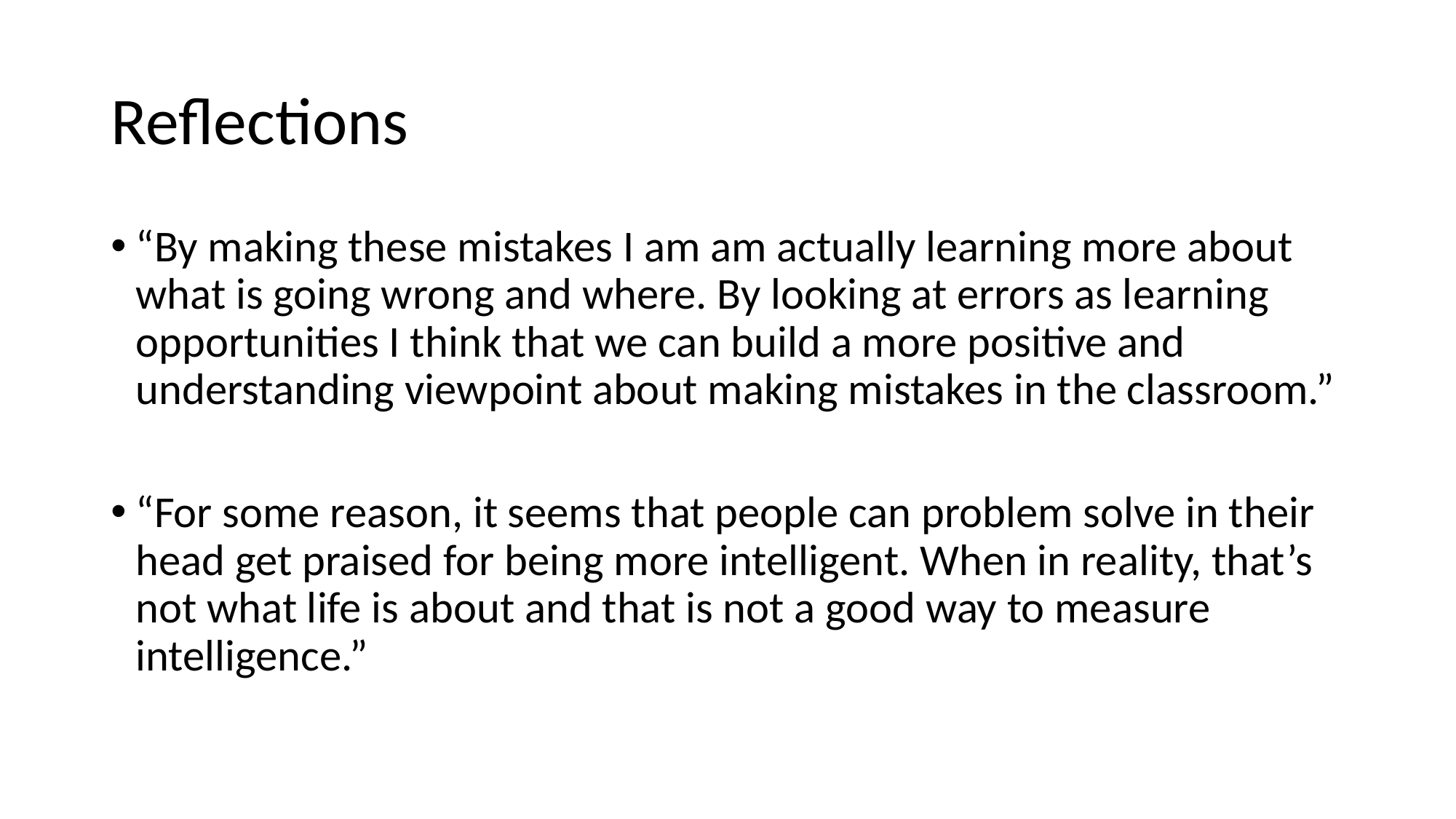

# Reflections
“By making these mistakes I am am actually learning more about what is going wrong and where. By looking at errors as learning opportunities I think that we can build a more positive and understanding viewpoint about making mistakes in the classroom.”

“For some reason, it seems that people can problem solve in their head get praised for being more intelligent. When in reality, that’s not what life is about and that is not a good way to measure intelligence.”